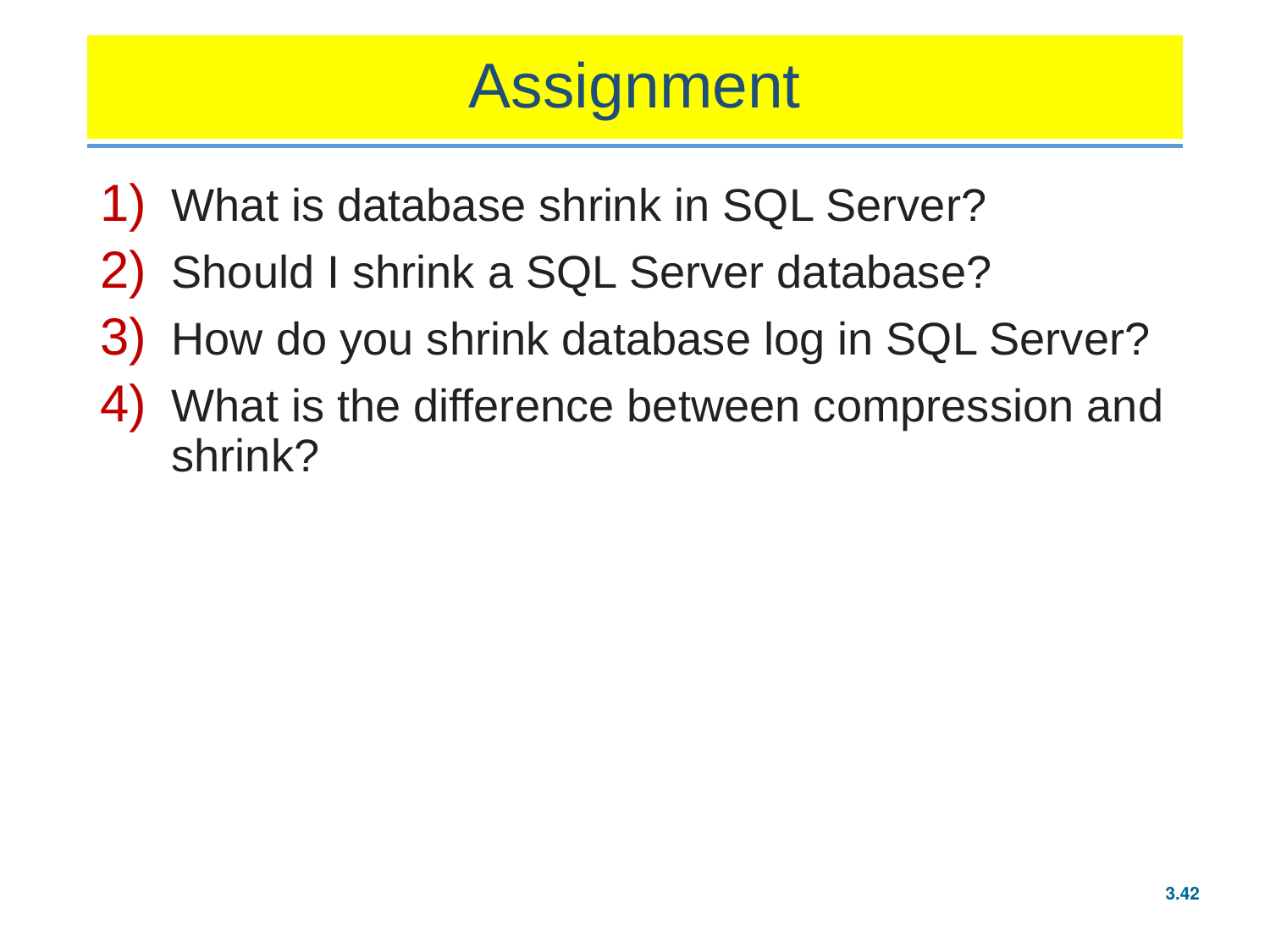

# Assignment
What is database shrink in SQL Server?
Should I shrink a SQL Server database?
How do you shrink database log in SQL Server?
What is the difference between compression and shrink?